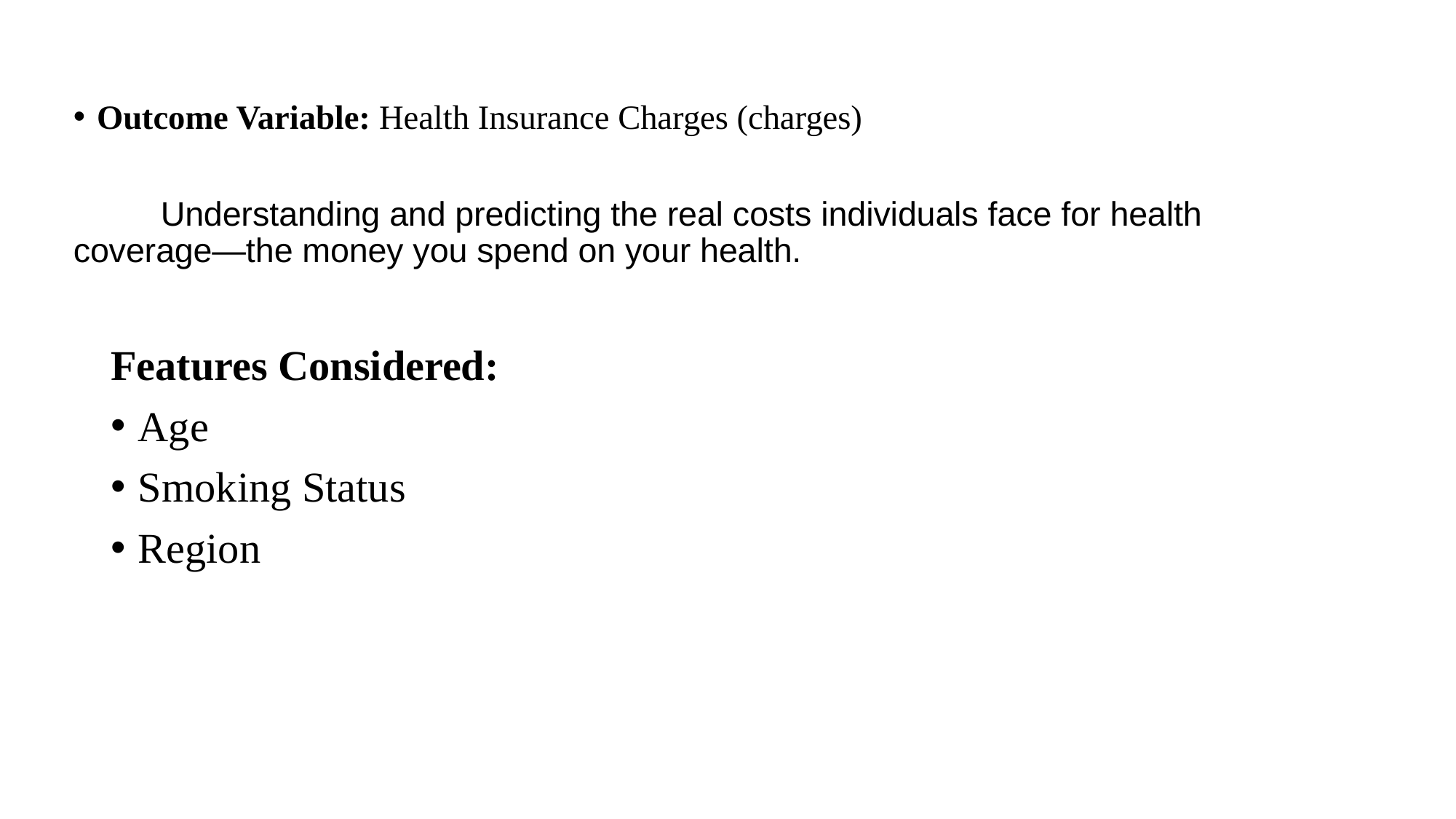

Outcome Variable: Health Insurance Charges (charges)

	Understanding and predicting the real costs individuals face for health coverage—the money you spend on your health.
Features Considered:
Age
Smoking Status
Region